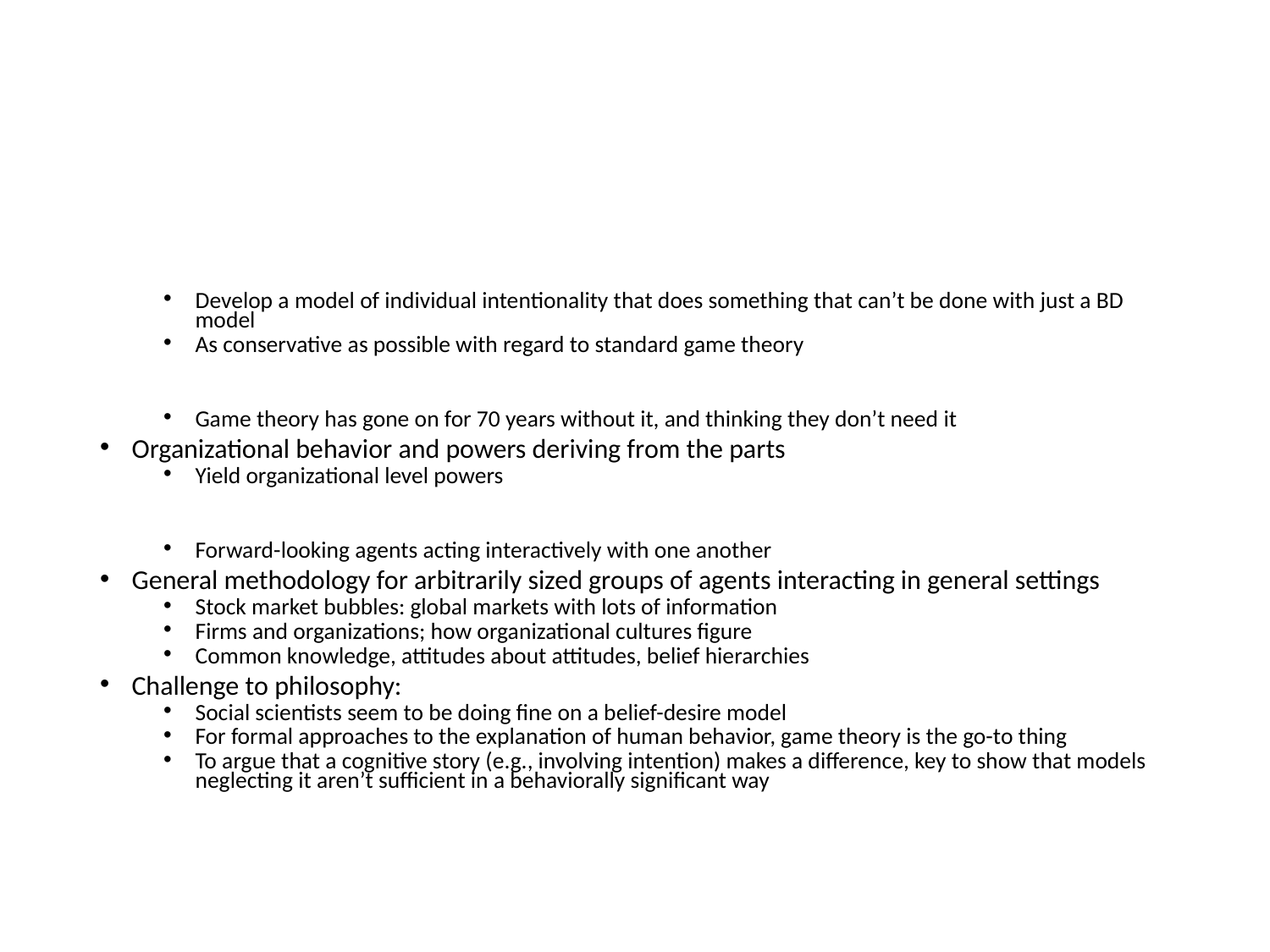

#

Develop a model of individual intentionality that does something that can’t be done with just a BD model
As conservative as possible with regard to standard game theory

Game theory has gone on for 70 years without it, and thinking they don’t need it
Organizational behavior and powers deriving from the parts
Yield organizational level powers

Forward-looking agents acting interactively with one another
General methodology for arbitrarily sized groups of agents interacting in general settings
Stock market bubbles: global markets with lots of information
Firms and organizations; how organizational cultures figure
Common knowledge, attitudes about attitudes, belief hierarchies
Challenge to philosophy:
Social scientists seem to be doing fine on a belief-desire model
For formal approaches to the explanation of human behavior, game theory is the go-to thing
To argue that a cognitive story (e.g., involving intention) makes a difference, key to show that models neglecting it aren’t sufficient in a behaviorally significant way